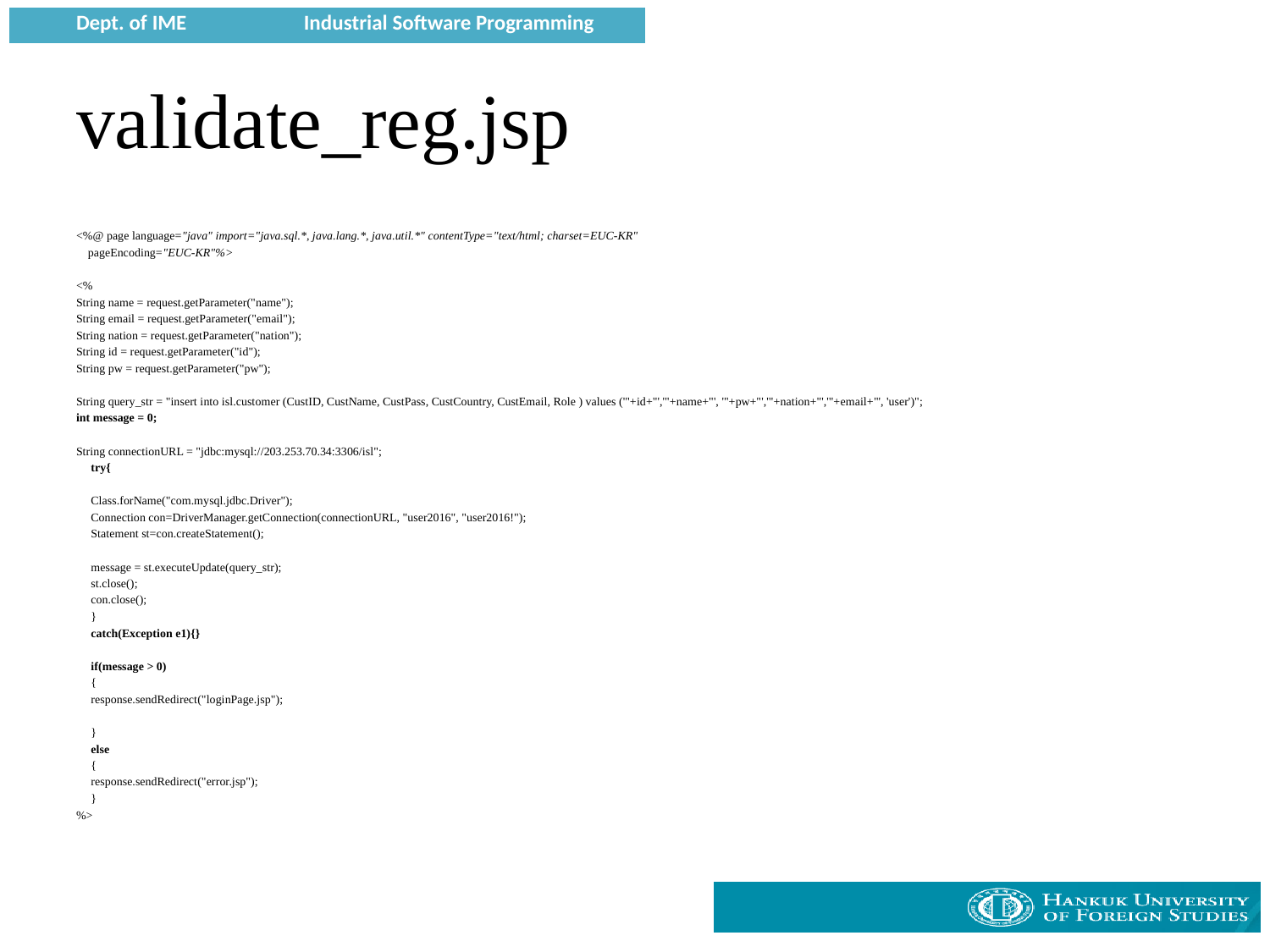

# validate_reg.jsp
<%@ page language="java" import="java.sql.*, java.lang.*, java.util.*" contentType="text/html; charset=EUC-KR"
    pageEncoding="EUC-KR"%>

<%
String name = request.getParameter("name");
String email = request.getParameter("email");
String nation = request.getParameter("nation");
String id = request.getParameter("id");
String pw = request.getParameter("pw");

String query_str = "insert into isl.customer (CustID, CustName, CustPass, CustCountry, CustEmail, Role ) values ('"+id+"','"+name+"', '"+pw+"','"+nation+"','"+email+"', 'user')";
int message = 0;

String connectionURL = "jdbc:mysql://203.253.70.34:3306/isl";
     try{

     Class.forName("com.mysql.jdbc.Driver");
     Connection con=DriverManager.getConnection(connectionURL, "user2016", "user2016!");
     Statement st=con.createStatement();

     message = st.executeUpdate(query_str);
     st.close();
     con.close();
     }
     catch(Exception e1){}

     if(message > 0)
     {
     response.sendRedirect("loginPage.jsp");

     }
     else
     {
     response.sendRedirect("error.jsp");
     }
%>